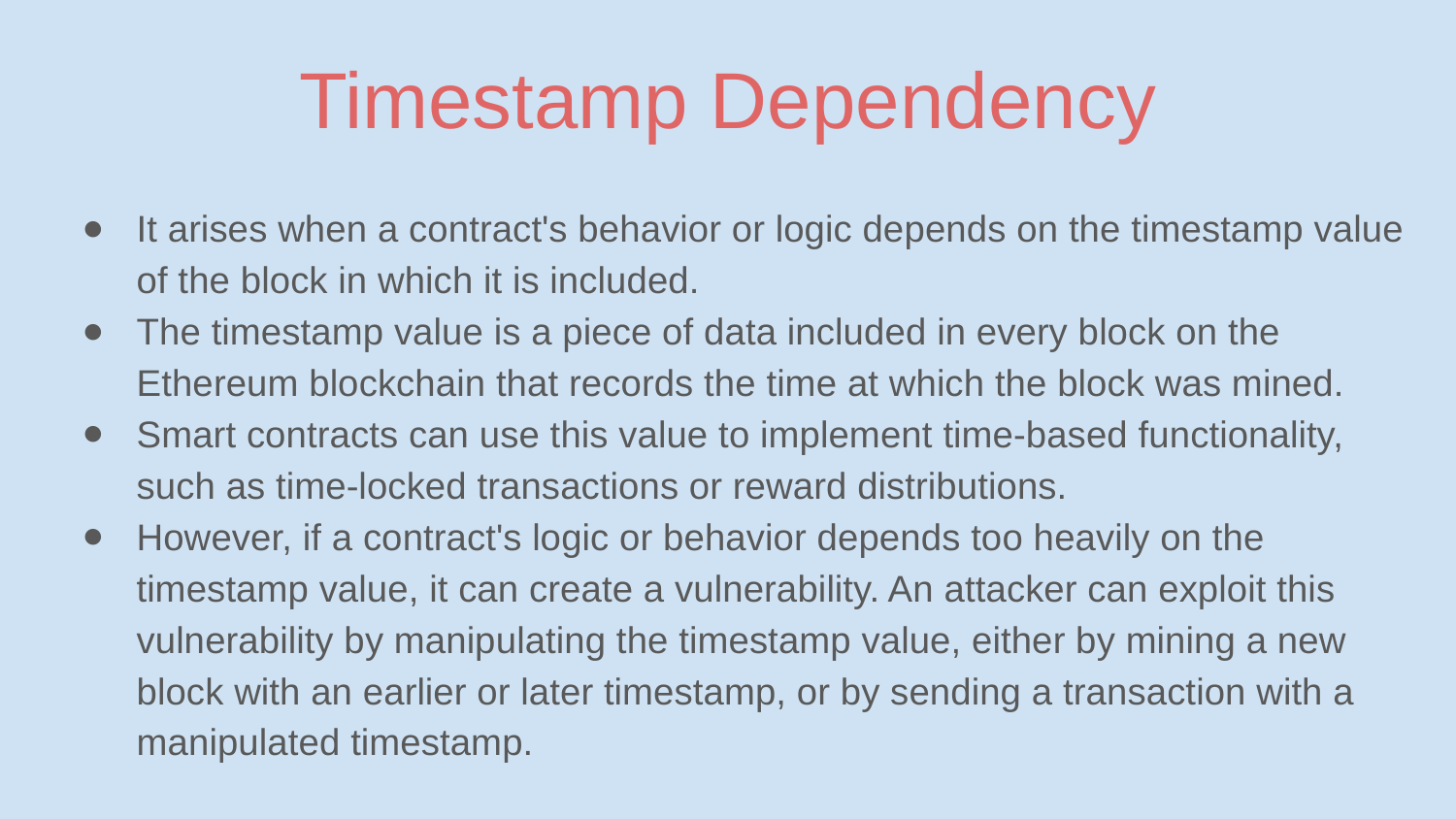

# Timestamp Dependency
It arises when a contract's behavior or logic depends on the timestamp value of the block in which it is included.
The timestamp value is a piece of data included in every block on the Ethereum blockchain that records the time at which the block was mined.
Smart contracts can use this value to implement time-based functionality, such as time-locked transactions or reward distributions.
However, if a contract's logic or behavior depends too heavily on the timestamp value, it can create a vulnerability. An attacker can exploit this vulnerability by manipulating the timestamp value, either by mining a new block with an earlier or later timestamp, or by sending a transaction with a manipulated timestamp.